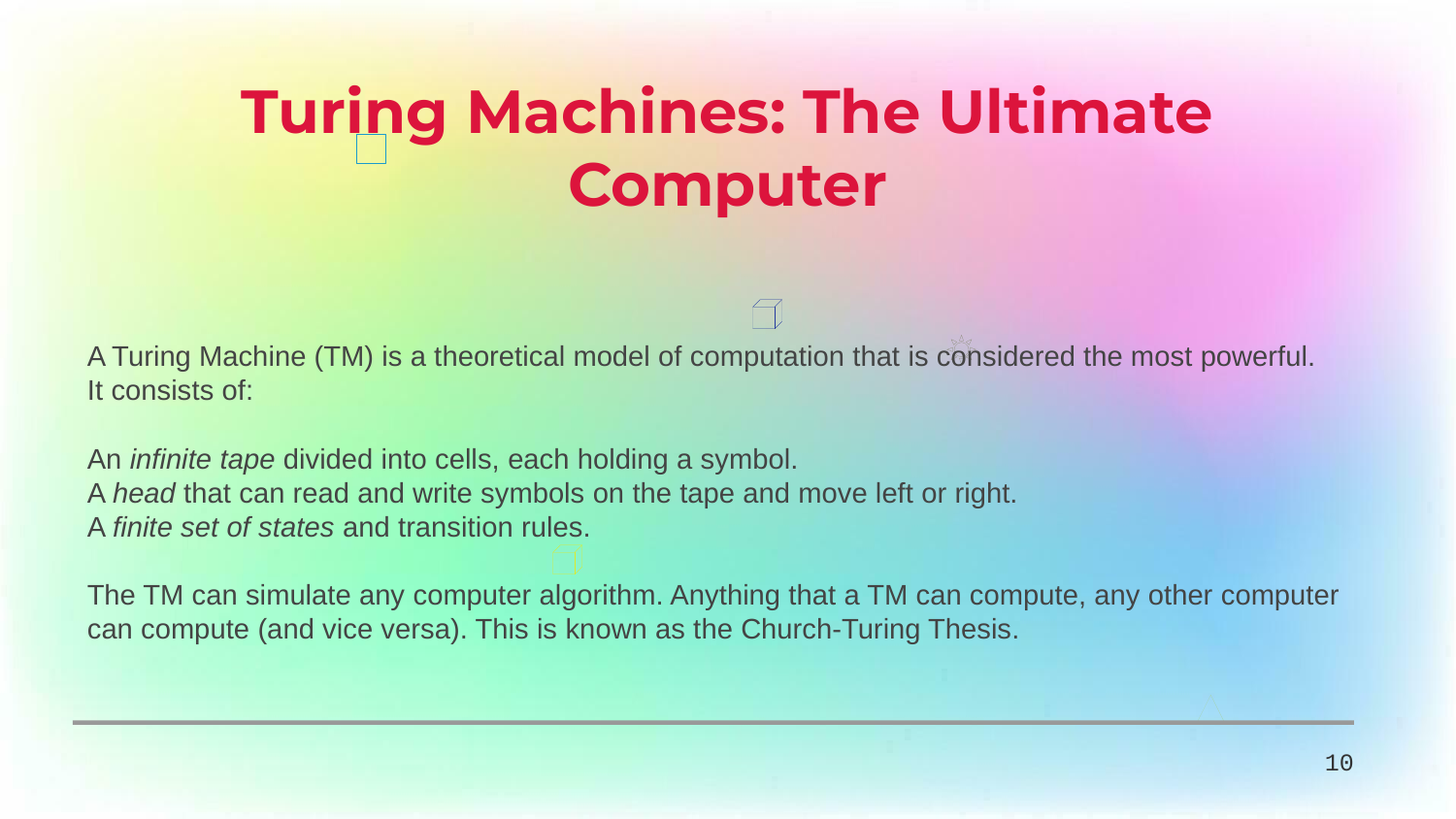

Turing Machines: The Ultimate Computer

A Turing Machine (TM) is a theoretical model of computation that is considered the most powerful.
It consists of:

An infinite tape divided into cells, each holding a symbol.
A head that can read and write symbols on the tape and move left or right.
A finite set of states and transition rules.

The TM can simulate any computer algorithm. Anything that a TM can compute, any other computer can compute (and vice versa). This is known as the Church-Turing Thesis.

10